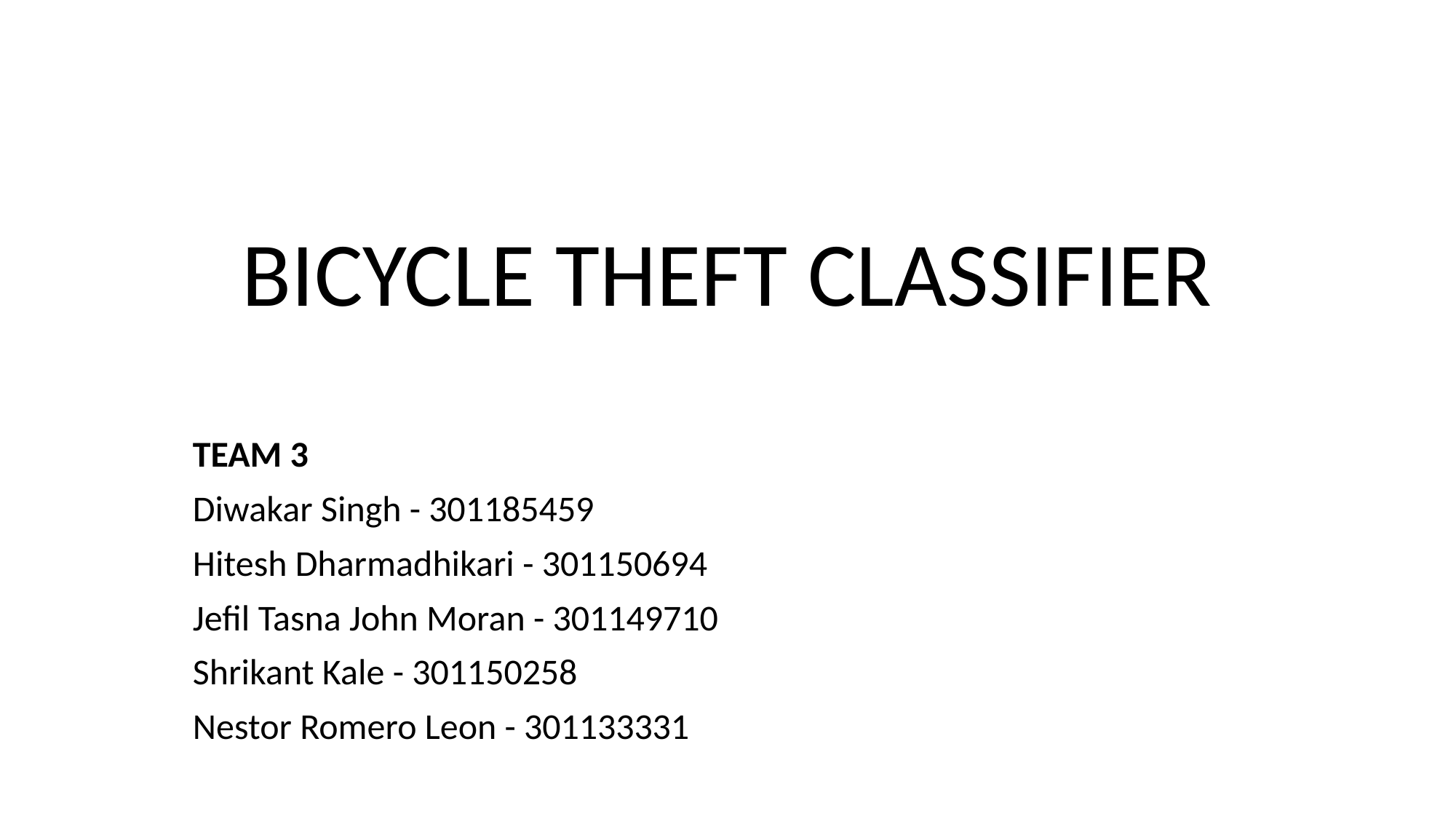

# BICYCLE THEFT CLASSIFIER
TEAM 3
Diwakar Singh - 301185459
Hitesh Dharmadhikari - 301150694
Jefil Tasna John Moran - 301149710
Shrikant Kale - 301150258
Nestor Romero Leon - 301133331